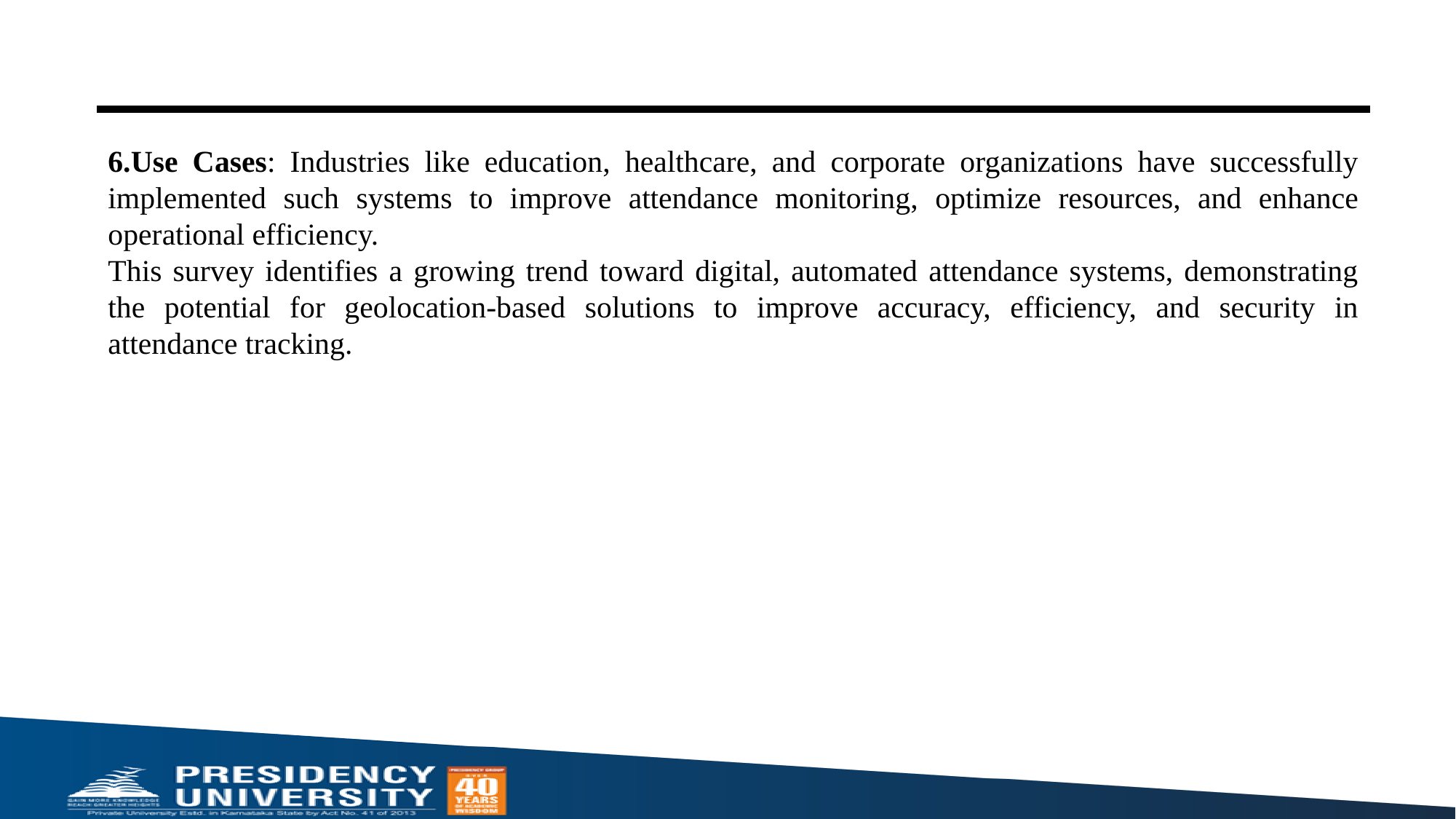

#
Use Cases: Industries like education, healthcare, and corporate organizations have successfully implemented such systems to improve attendance monitoring, optimize resources, and enhance operational efficiency.
This survey identifies a growing trend toward digital, automated attendance systems, demonstrating the potential for geolocation-based solutions to improve accuracy, efficiency, and security in attendance tracking.